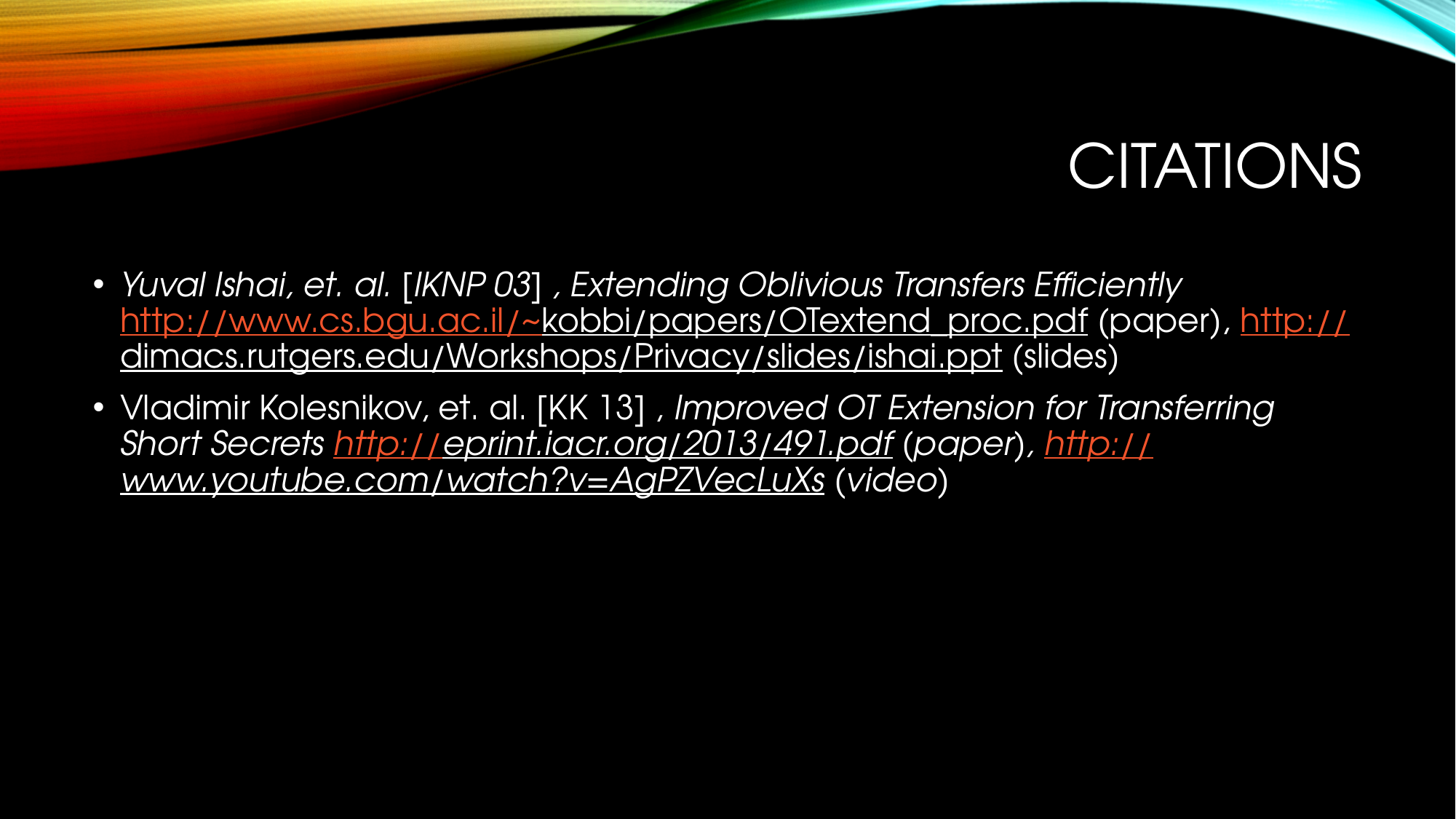

# citations
Yuval Ishai, et. al. [IKNP 03] , Extending Oblivious Transfers Efficiently
http://www.cs.bgu.ac.il/~kobbi/papers/OTextend_proc.pdf (paper), http://dimacs.rutgers.edu/Workshops/Privacy/slides/ishai.ppt (slides)
Vladimir Kolesnikov, et. al. [KK 13] , Improved OT Extension for Transferring Short Secrets http://eprint.iacr.org/2013/491.pdf (paper), http://www.youtube.com/watch?v=AgPZVecLuXs (video)